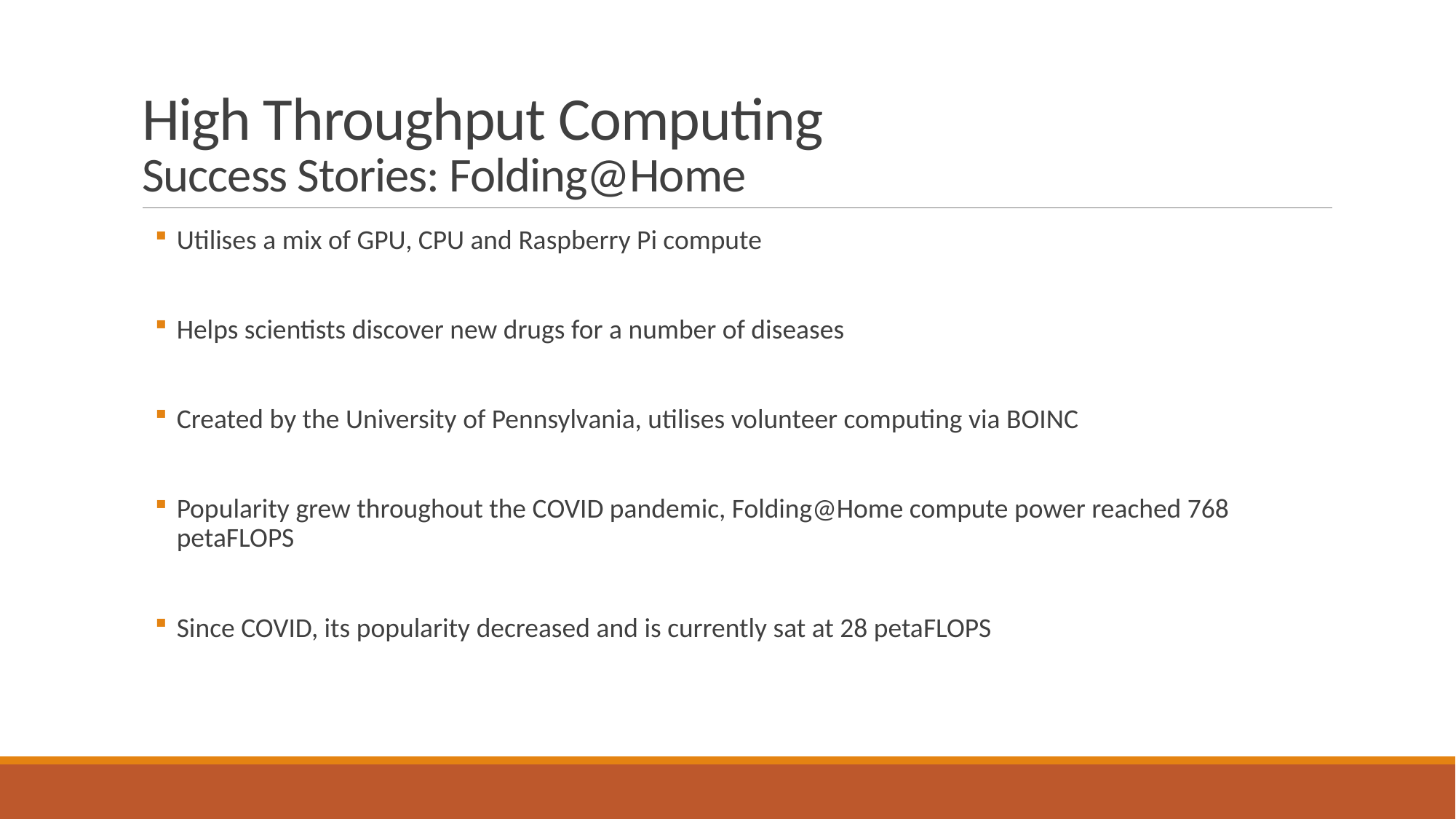

# High Throughput Computing Success Stories: Folding@Home
Utilises a mix of GPU, CPU and Raspberry Pi compute

Helps scientists discover new drugs for a number of diseases

Created by the University of Pennsylvania, utilises volunteer computing via BOINC

Popularity grew throughout the COVID pandemic, Folding@Home compute power reached 768 petaFLOPS

Since COVID, its popularity decreased and is currently sat at 28 petaFLOPS